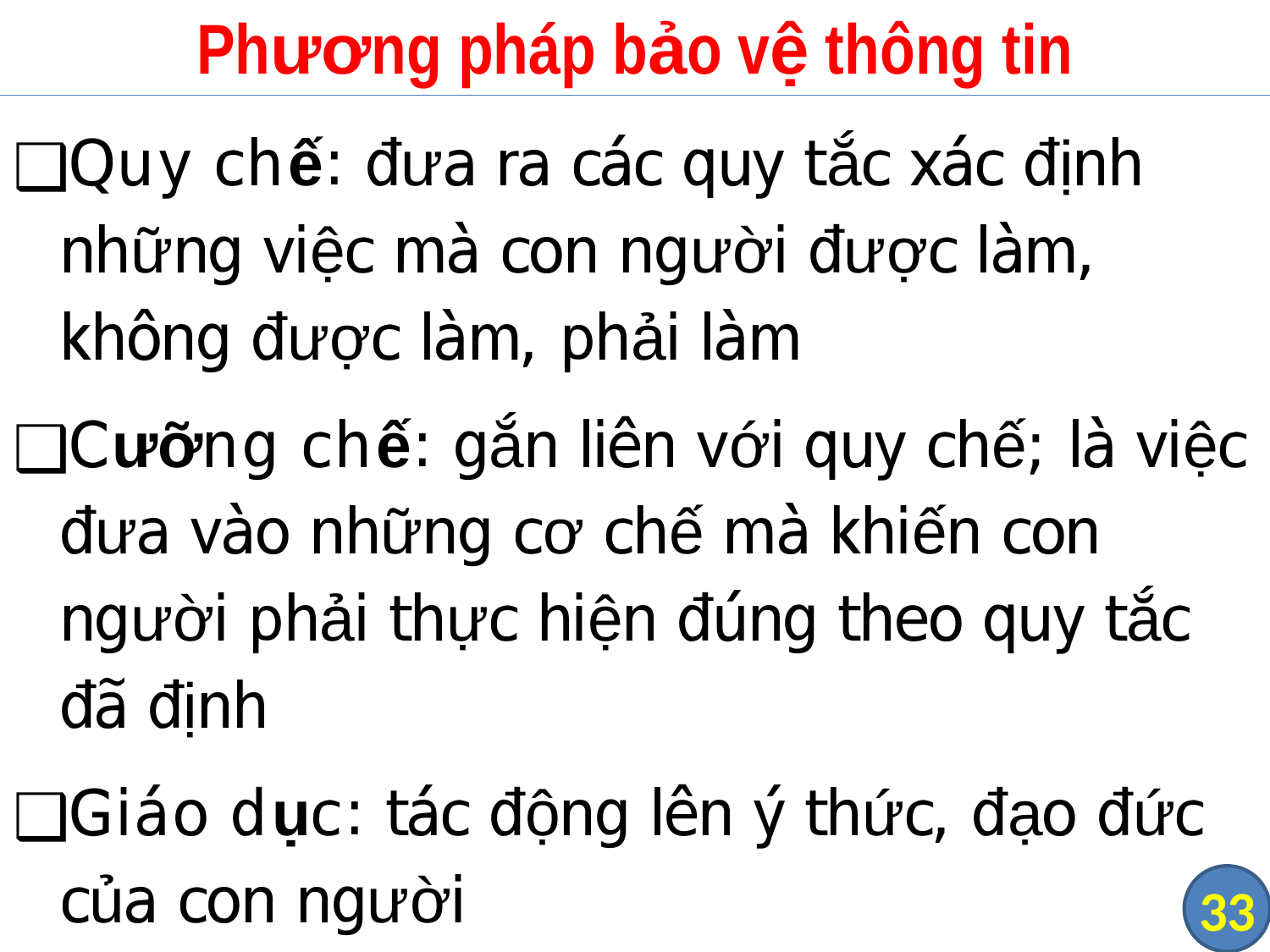

# Phương pháp bảo vệ thông tin
Quy chế: đưa ra các quy tắc xác định những việc mà con người được làm, không được làm, phải làm
Cưỡng chế: gắn liên với quy chế; là việc đưa vào những cơ chế mà khiến con người phải thực hiện đúng theo quy tắc đã định
Giáo dục: tác động lên ý thức, đạo đức của con người
33